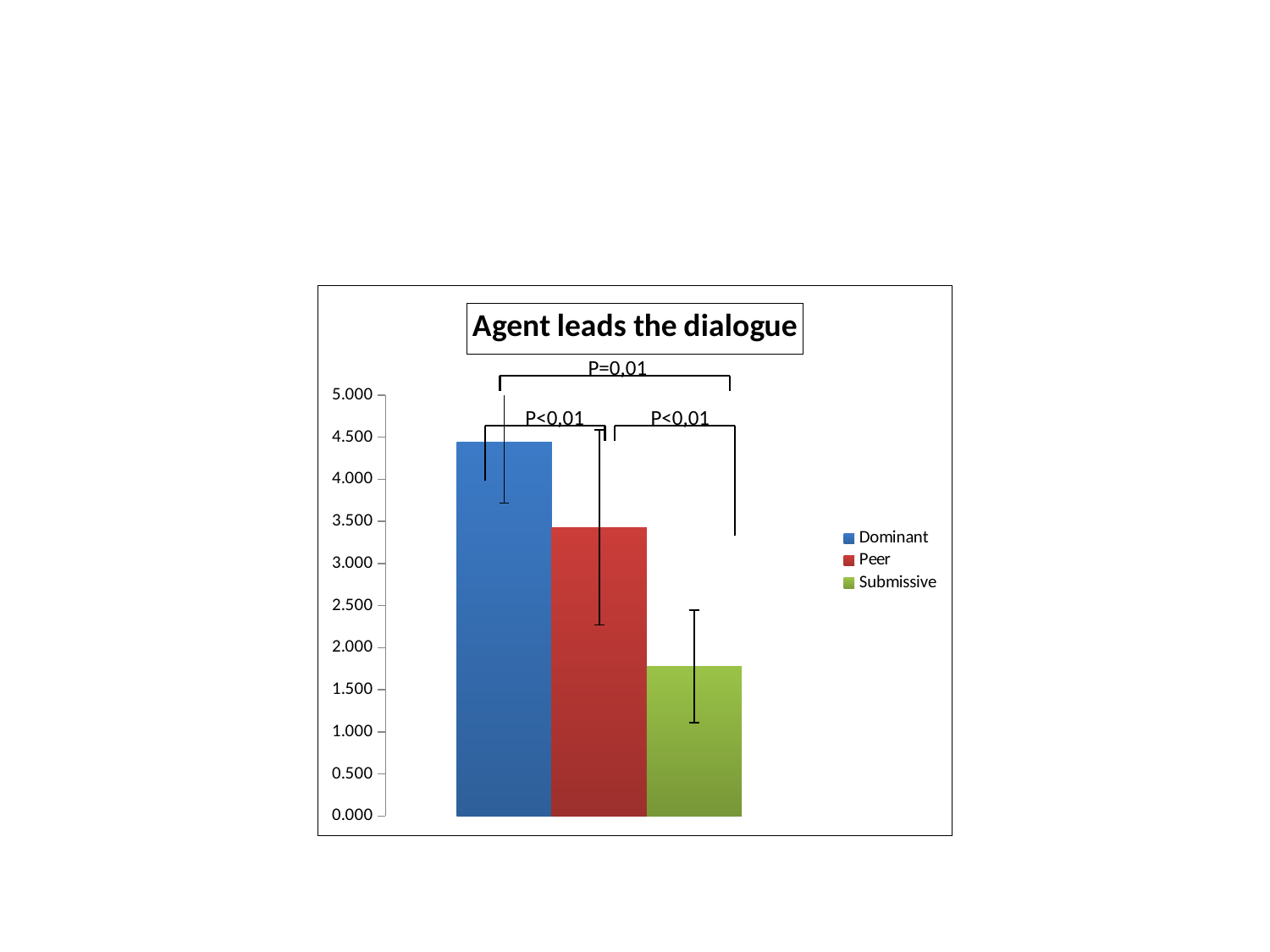

### Chart: Agent leads the dialogue

| Category |  |  |  |
|---|---|---|---|
P=0,01
P<0,01
P<0,01